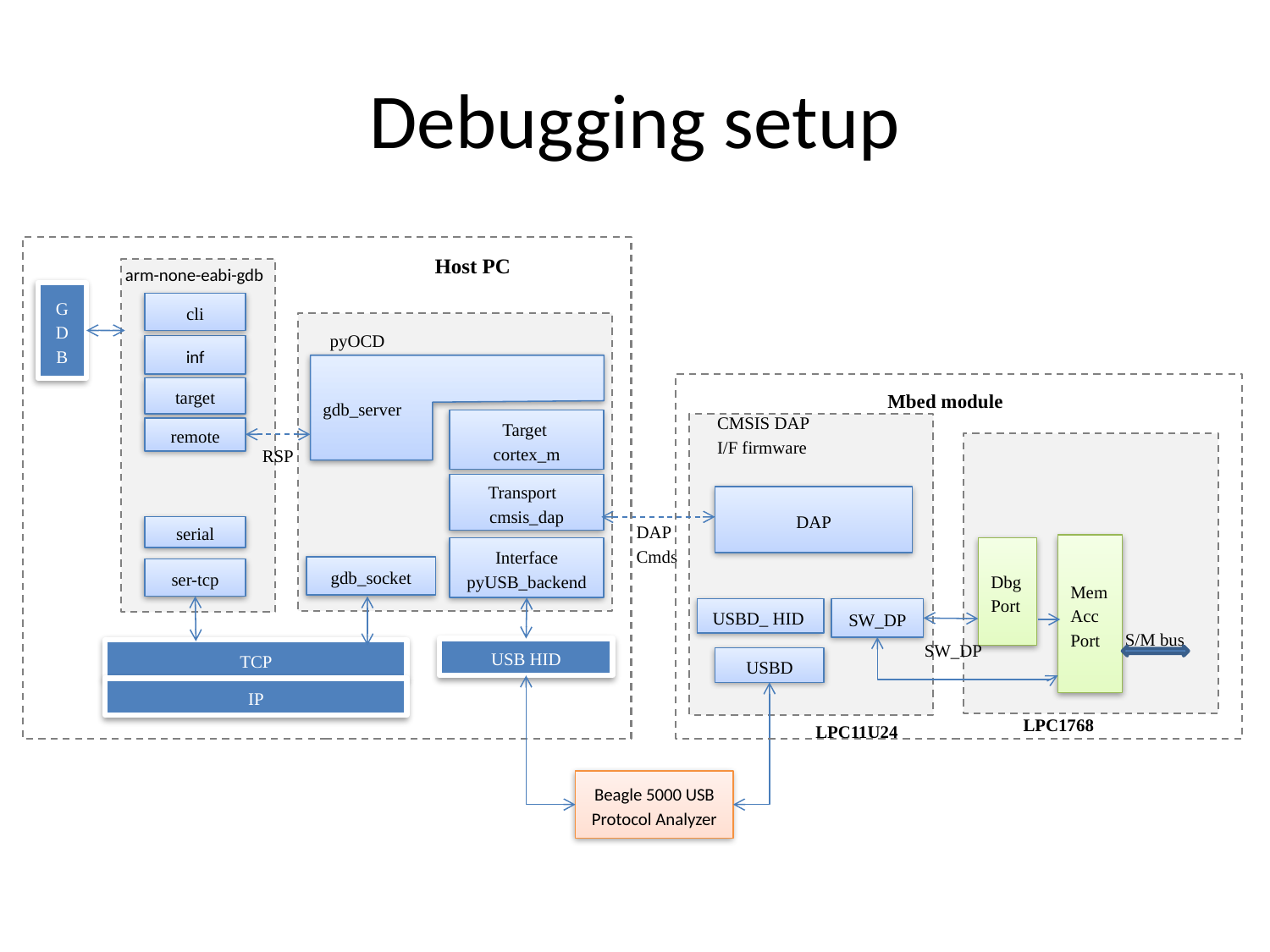

Debugging setup

Host PC
arm-none-eabi-gdb

GDB
cli

pyOCD
inf
gdb_server

target
Mbed module
Target
cortex_m

remote
CMSIS DAP  I/F firmware

RSP
Transport
cmsis_dap
DAP
DAP Cmds
serial
Mem Acc Port
Dbg Port
Interface
pyUSB_backend
gdb_socket
ser-tcp
USBD_ HID
SW_DP
S/M bus
SW_DP
USB HID
TCP

USBD
IP
LPC1768
LPC11U24
Beagle 5000 USB Protocol Analyzer